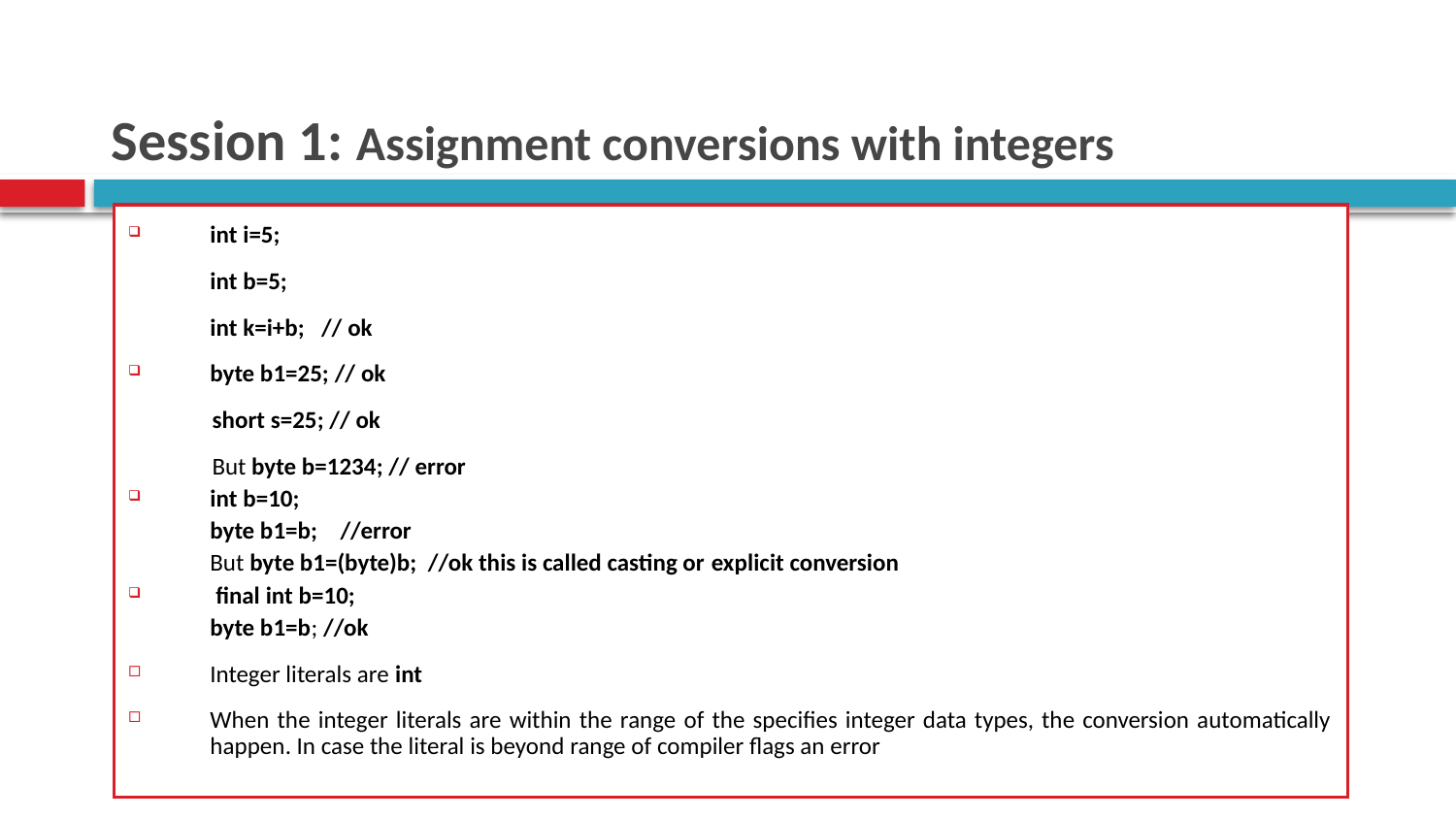

# Session 1: Assignment conversions with integers

int i=5;
	int b=5;
	int k=i+b;   // ok
byte b1=25; // ok
               short s=25; // ok
               But byte b=1234; // error
int b=10;
              	byte b1=b;    //error
	But byte b1=(byte)b;  //ok this is called casting or explicit conversion
 final int b=10;
	byte b1=b; //ok
Integer literals are int
When the integer literals are within the range of the specifies integer data types, the conversion automatically happen. In case the literal is beyond range of compiler flags an error